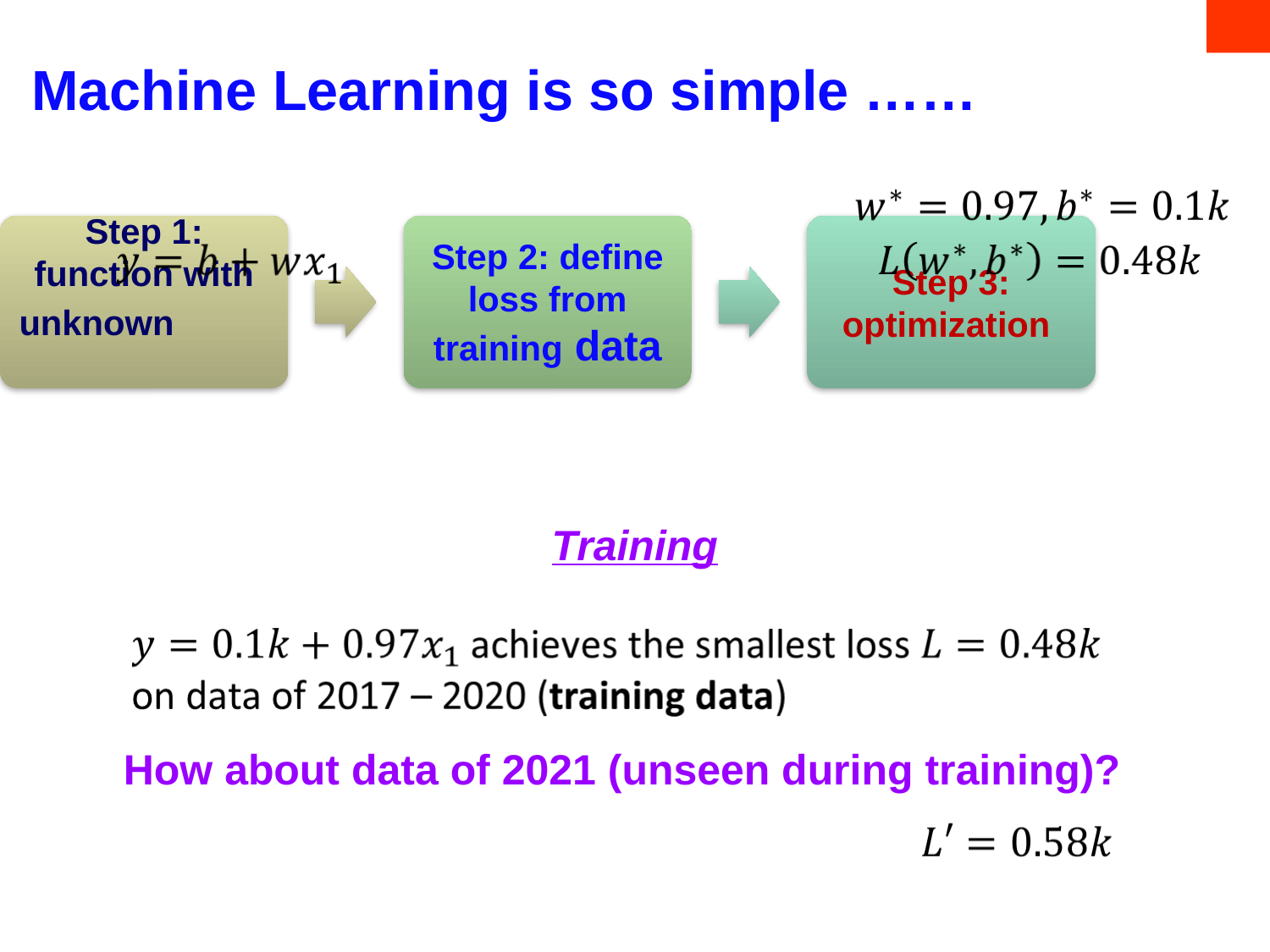

22
# Machine Learning is so simple ……
Step 1: function with unknown

Step 2: define loss from training data

Step 3: optimization

Training

How about data of 2021 (unseen during training)?